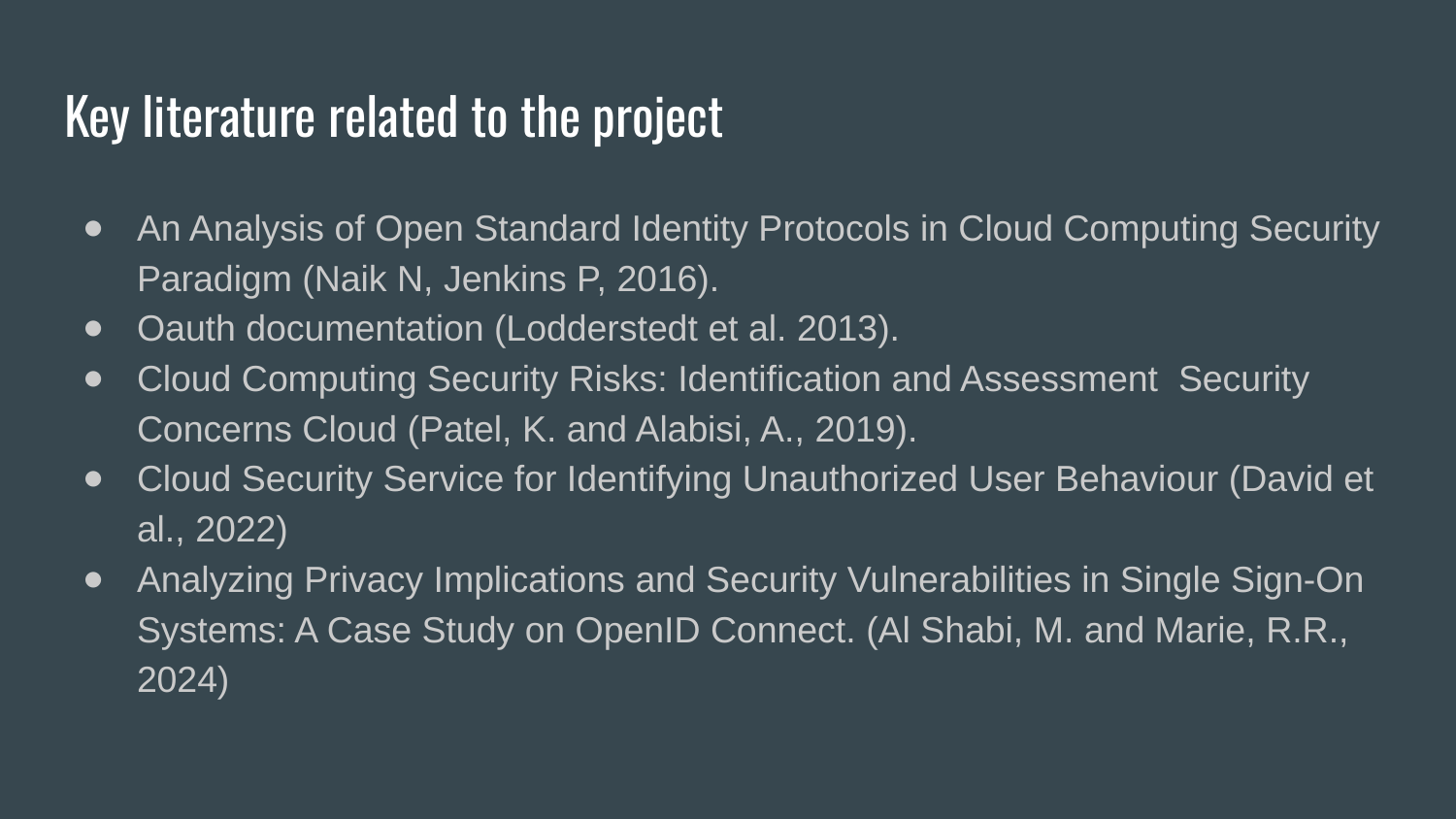

# Key literature related to the project
An Analysis of Open Standard Identity Protocols in Cloud Computing Security Paradigm (Naik N, Jenkins P, 2016).
Oauth documentation (Lodderstedt et al. 2013).
Cloud Computing Security Risks: Identification and Assessment  Security Concerns Cloud (Patel, K. and Alabisi, A., 2019).
Cloud Security Service for Identifying Unauthorized User Behaviour (David et al., 2022)
Analyzing Privacy Implications and Security Vulnerabilities in Single Sign-On Systems: A Case Study on OpenID Connect. (Al Shabi, M. and Marie, R.R., 2024)